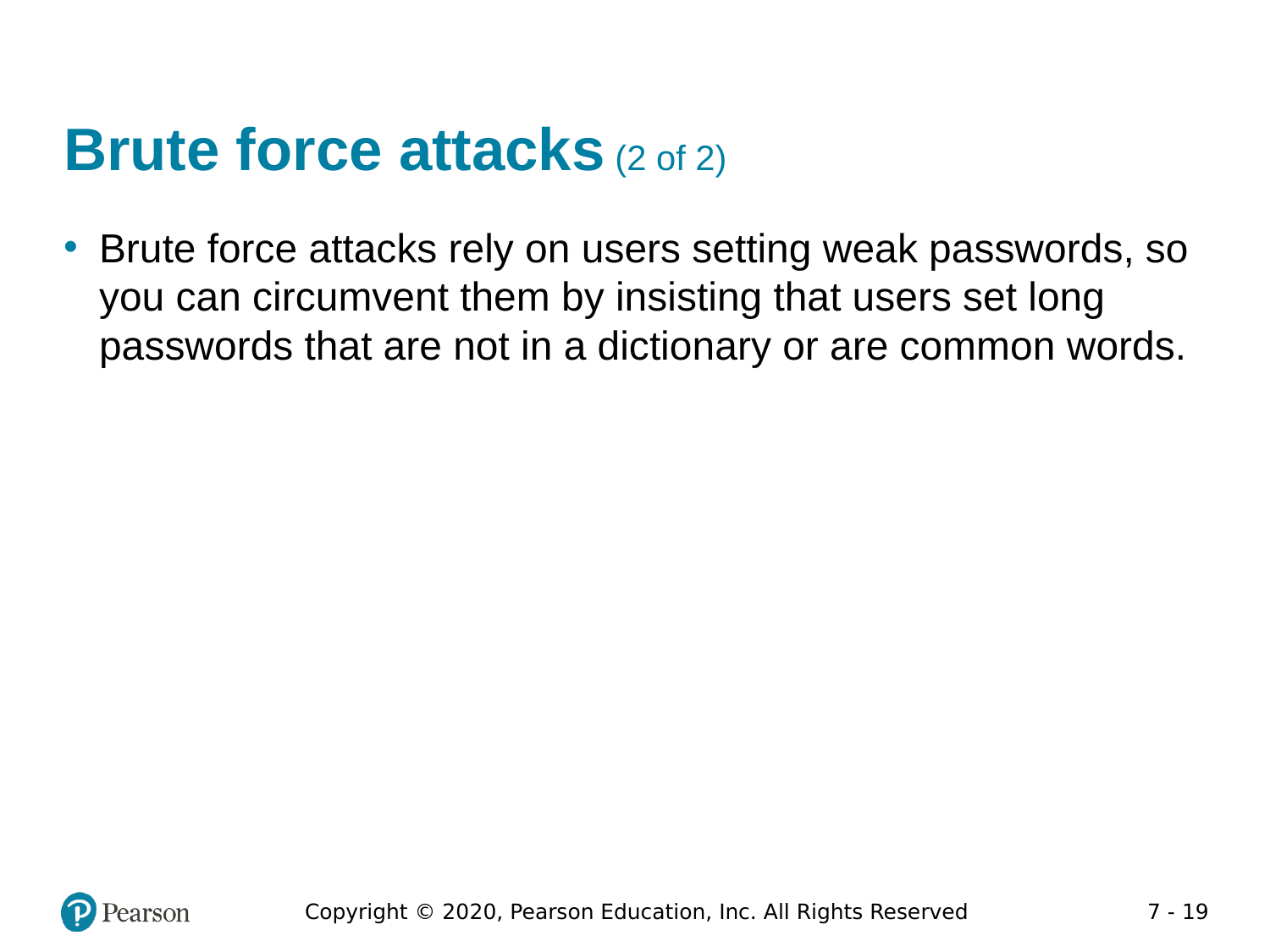

# Brute force attacks (2 of 2)
Brute force attacks rely on users setting weak passwords, so you can circumvent them by insisting that users set long passwords that are not in a dictionary or are common words.